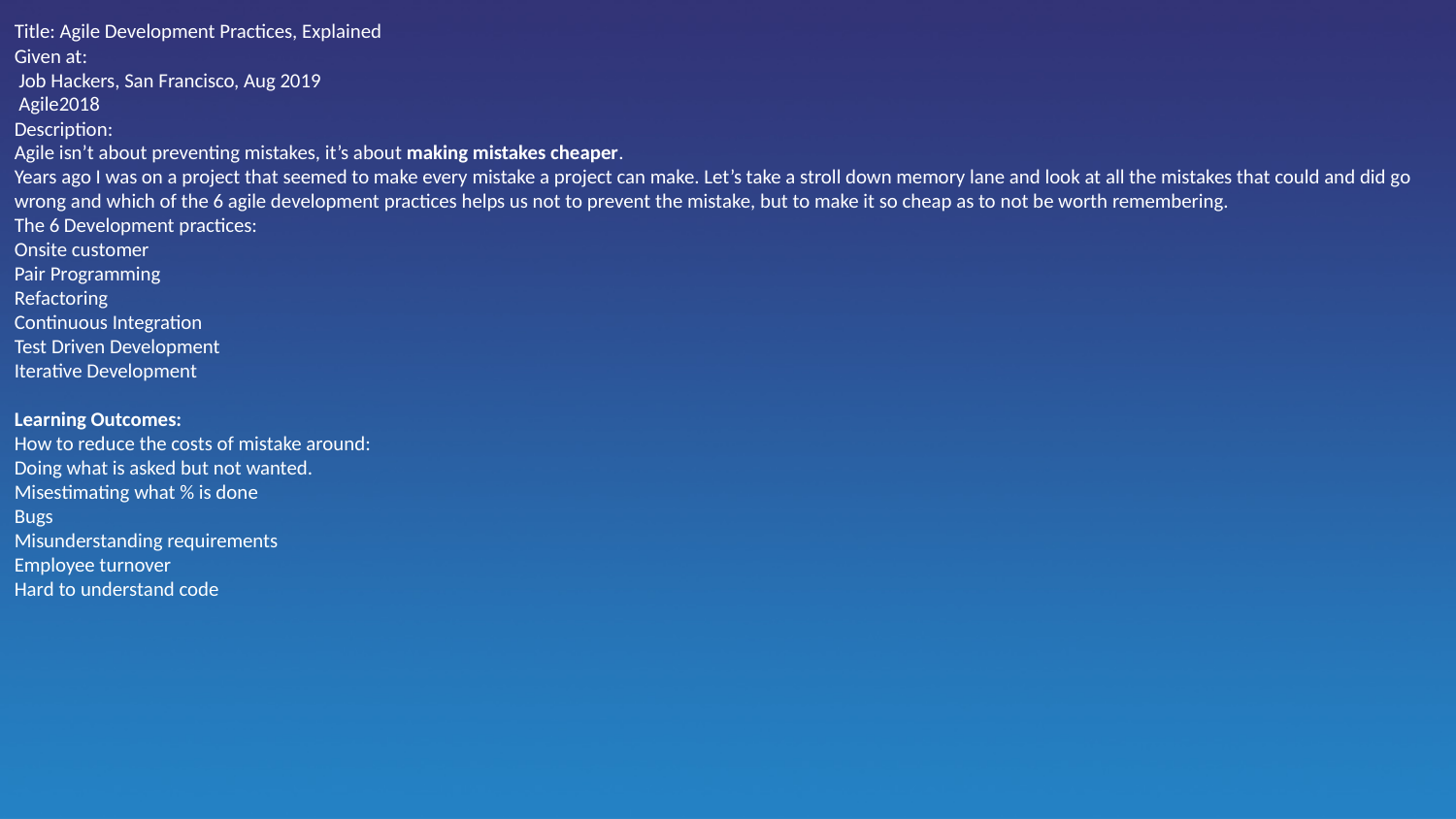

Title: Agile Development Practices, Explained
Given at:
 Job Hackers, San Francisco, Aug 2019
 Agile2018
Description:
Agile isn’t about preventing mistakes, it’s about making mistakes cheaper.
Years ago I was on a project that seemed to make every mistake a project can make. Let’s take a stroll down memory lane and look at all the mistakes that could and did go wrong and which of the 6 agile development practices helps us not to prevent the mistake, but to make it so cheap as to not be worth remembering.
The 6 Development practices:
Onsite customer
Pair Programming
Refactoring
Continuous Integration
Test Driven Development 
Iterative Development

Learning Outcomes:
How to reduce the costs of mistake around:
Doing what is asked but not wanted.
Misestimating what % is done
Bugs
Misunderstanding requirements
Employee turnover
Hard to understand code